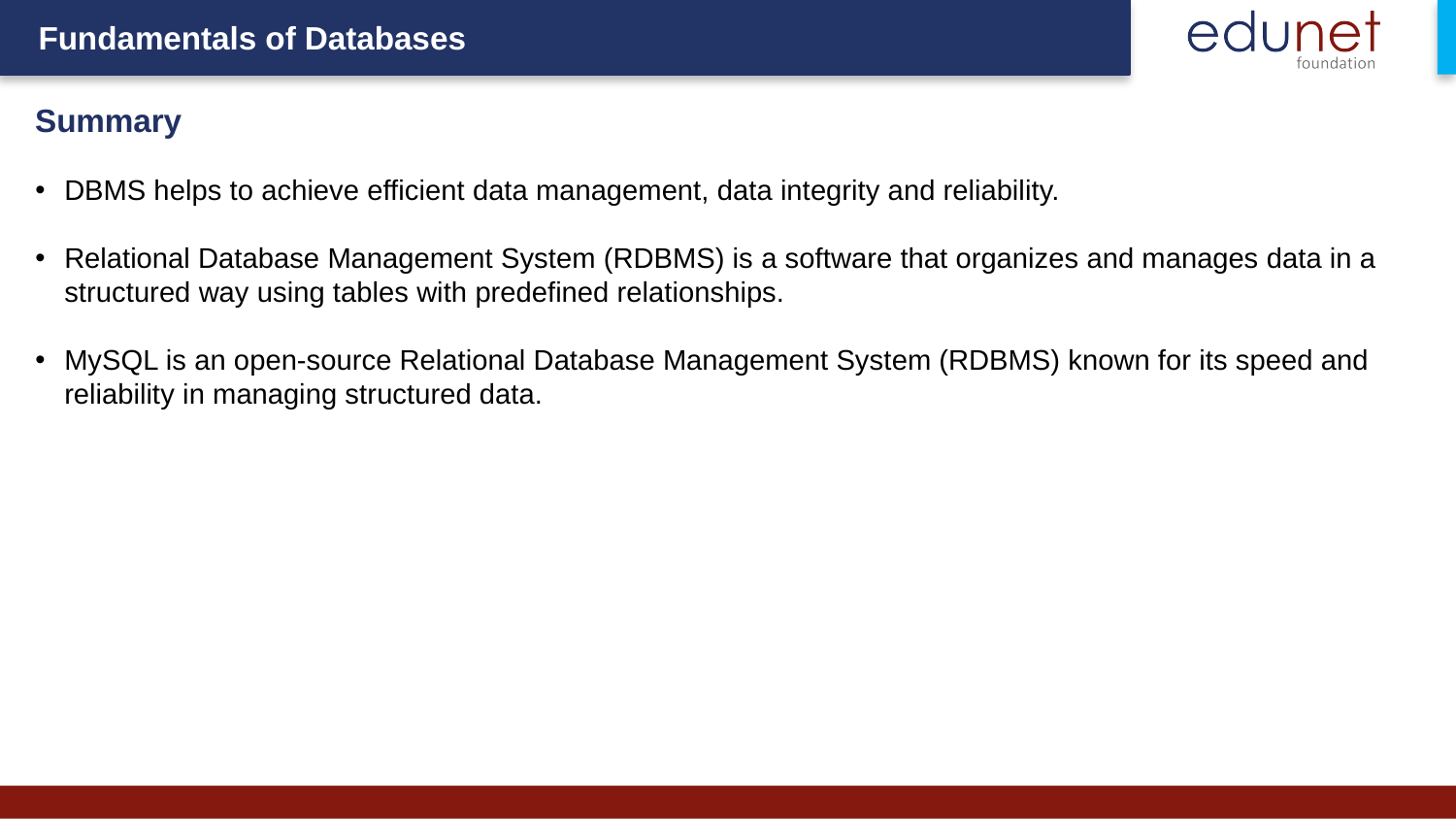

# Summary
DBMS helps to achieve efficient data management, data integrity and reliability.

Relational Database Management System (RDBMS) is a software that organizes and manages data in a structured way using tables with predefined relationships.

MySQL is an open-source Relational Database Management System (RDBMS) known for its speed and reliability in managing structured data.